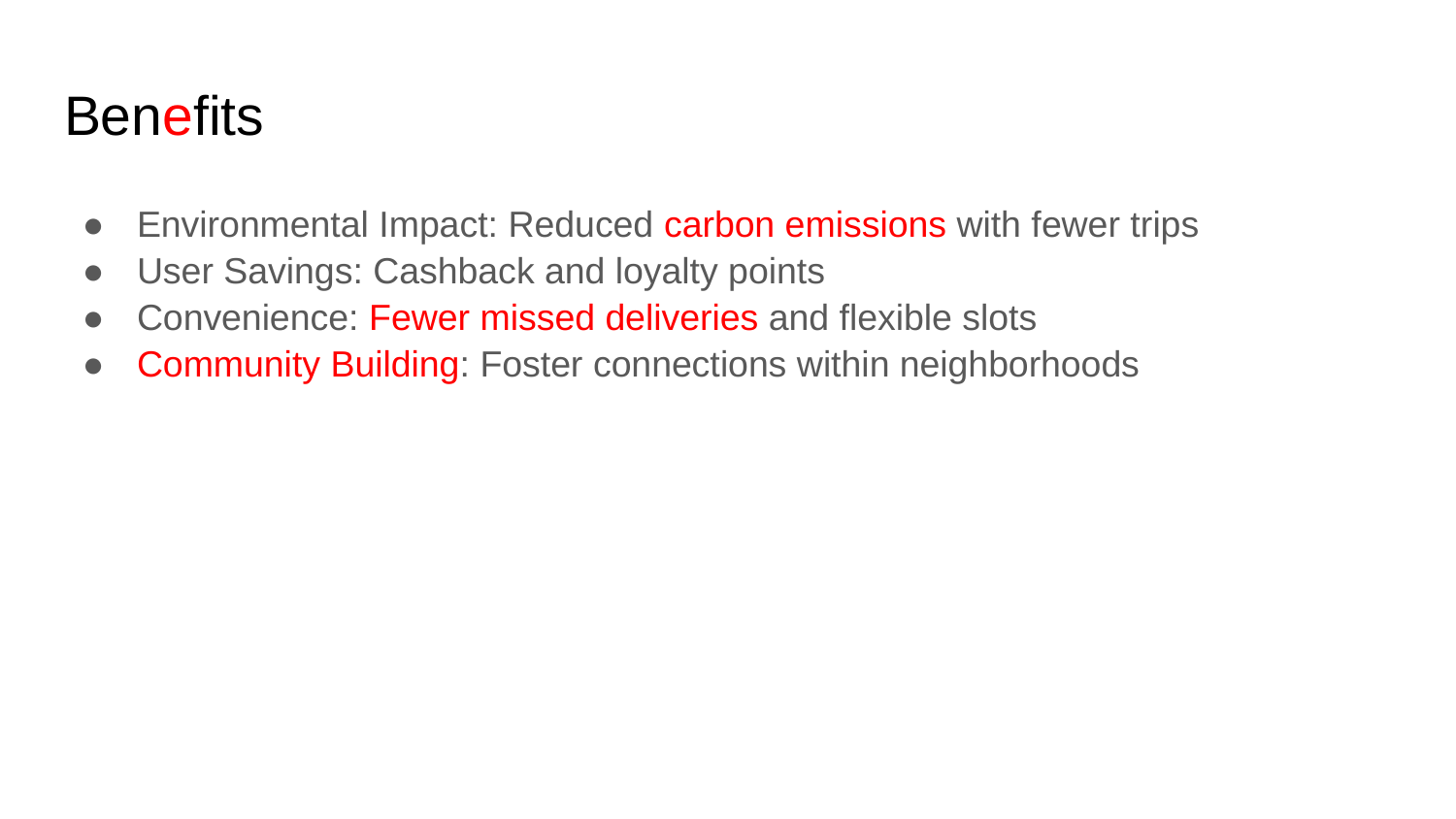

# Benefits
Environmental Impact: Reduced carbon emissions with fewer trips
User Savings: Cashback and loyalty points
Convenience: Fewer missed deliveries and flexible slots
Community Building: Foster connections within neighborhoods